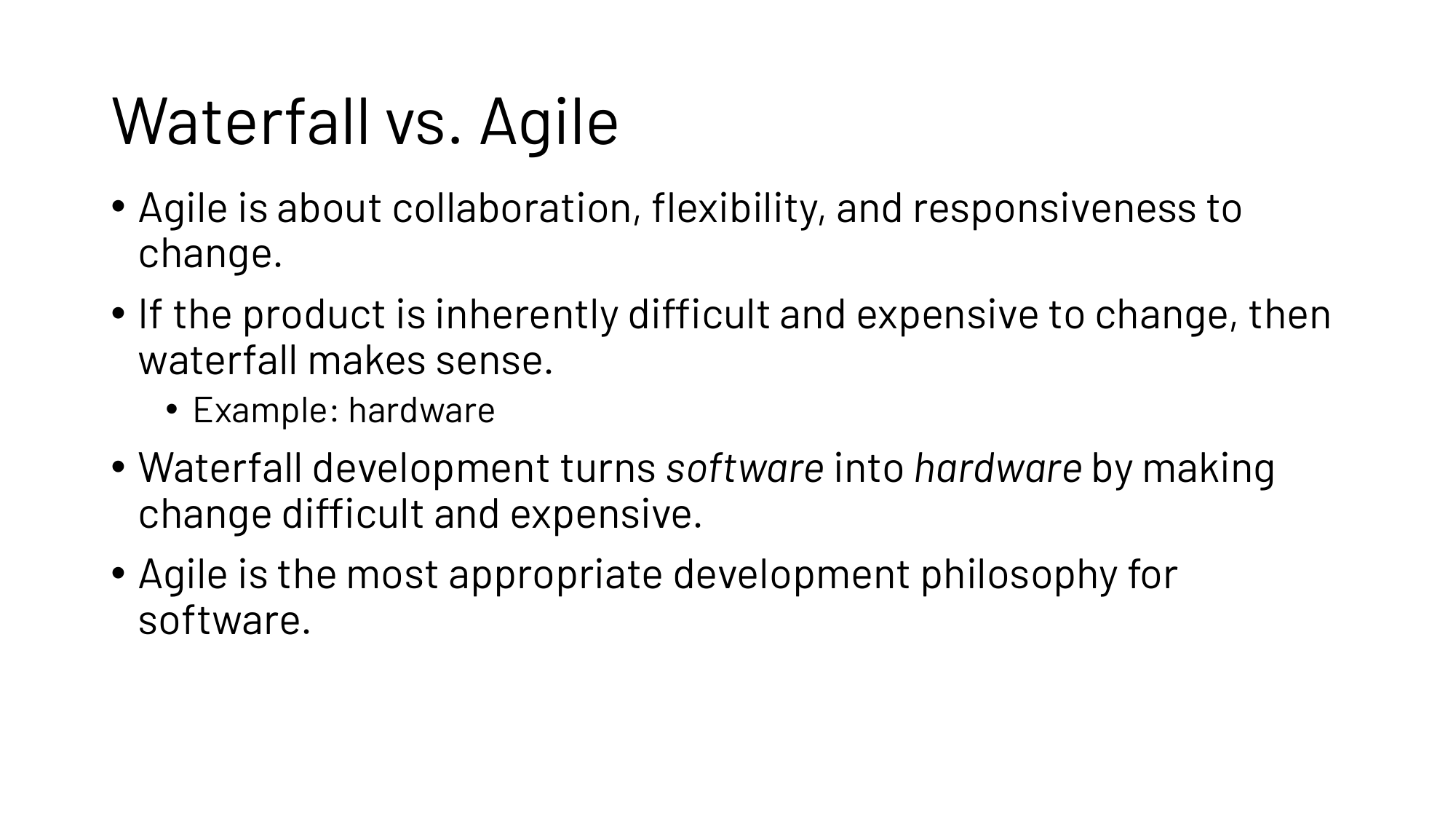

# Waterfall vs. Agile
Agile is about collaboration, flexibility, and responsiveness to change.
If the product is inherently difficult and expensive to change, then waterfall makes sense.
Example: hardware
Waterfall development turns software into hardware by making change difficult and expensive.
Agile is the most appropriate development philosophy for software.